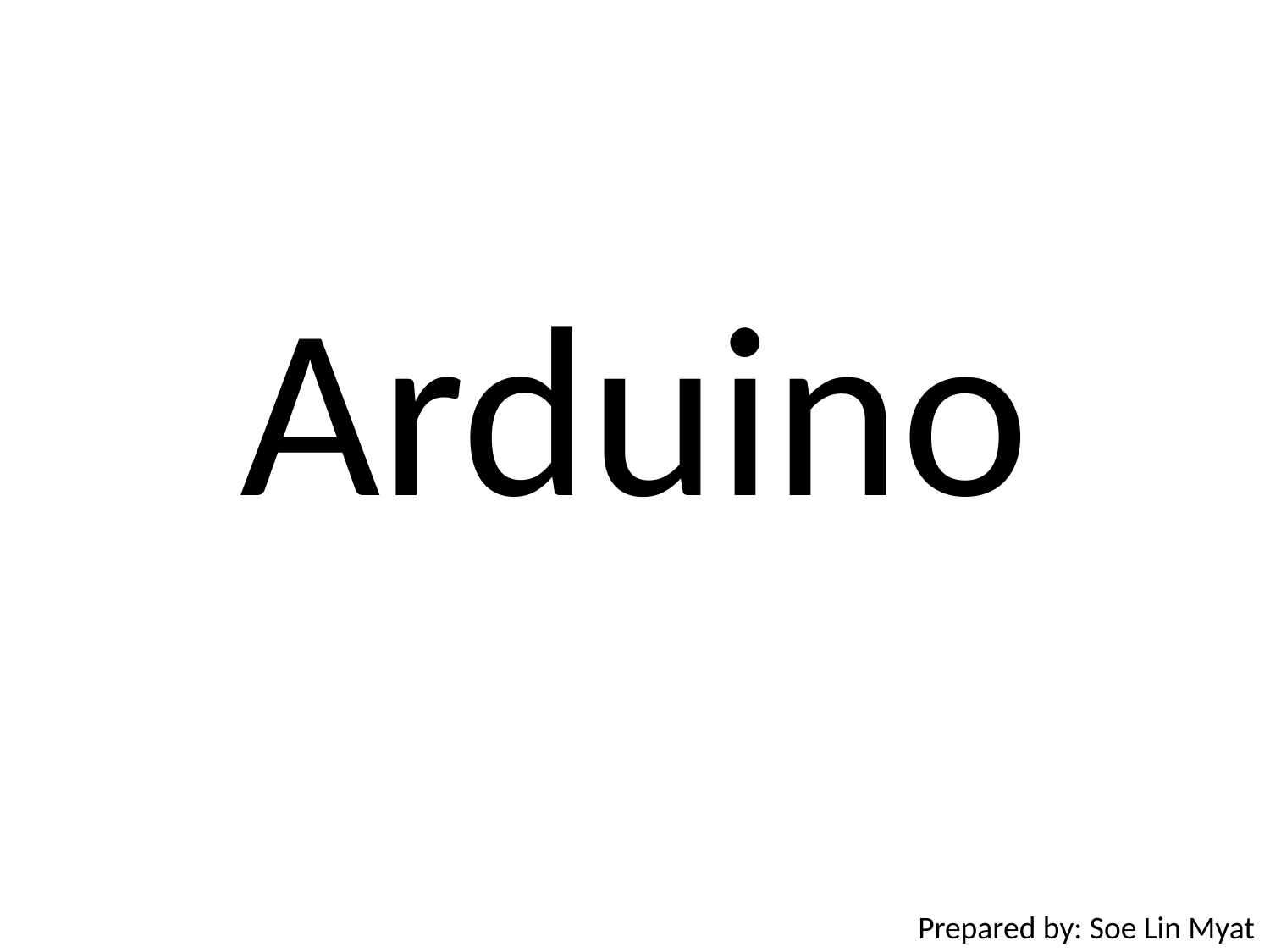

# Arduino
Prepared by: Soe Lin Myat